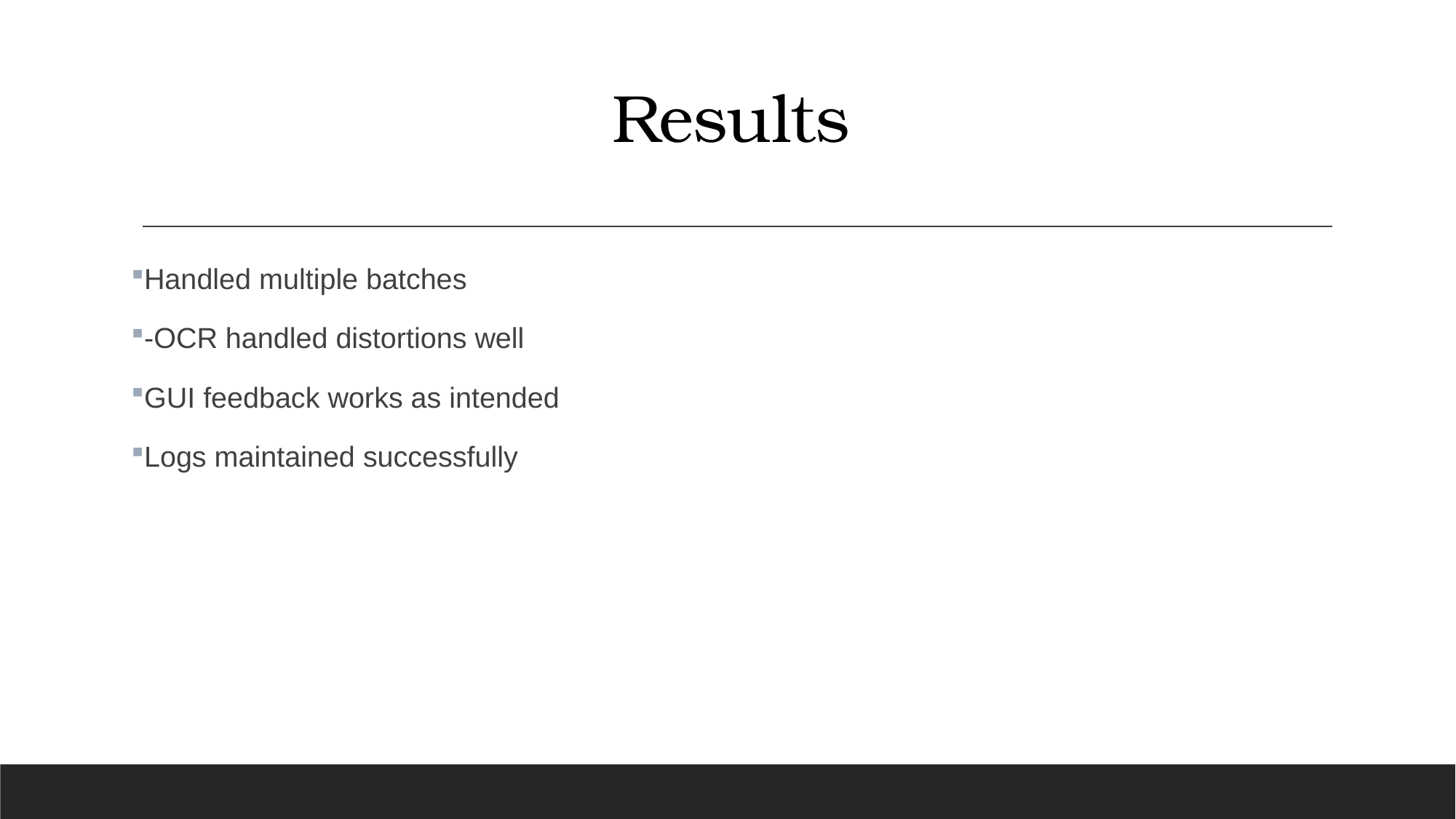

# Results
Handled multiple batches
-OCR handled distortions well
GUI feedback works as intended
Logs maintained successfully